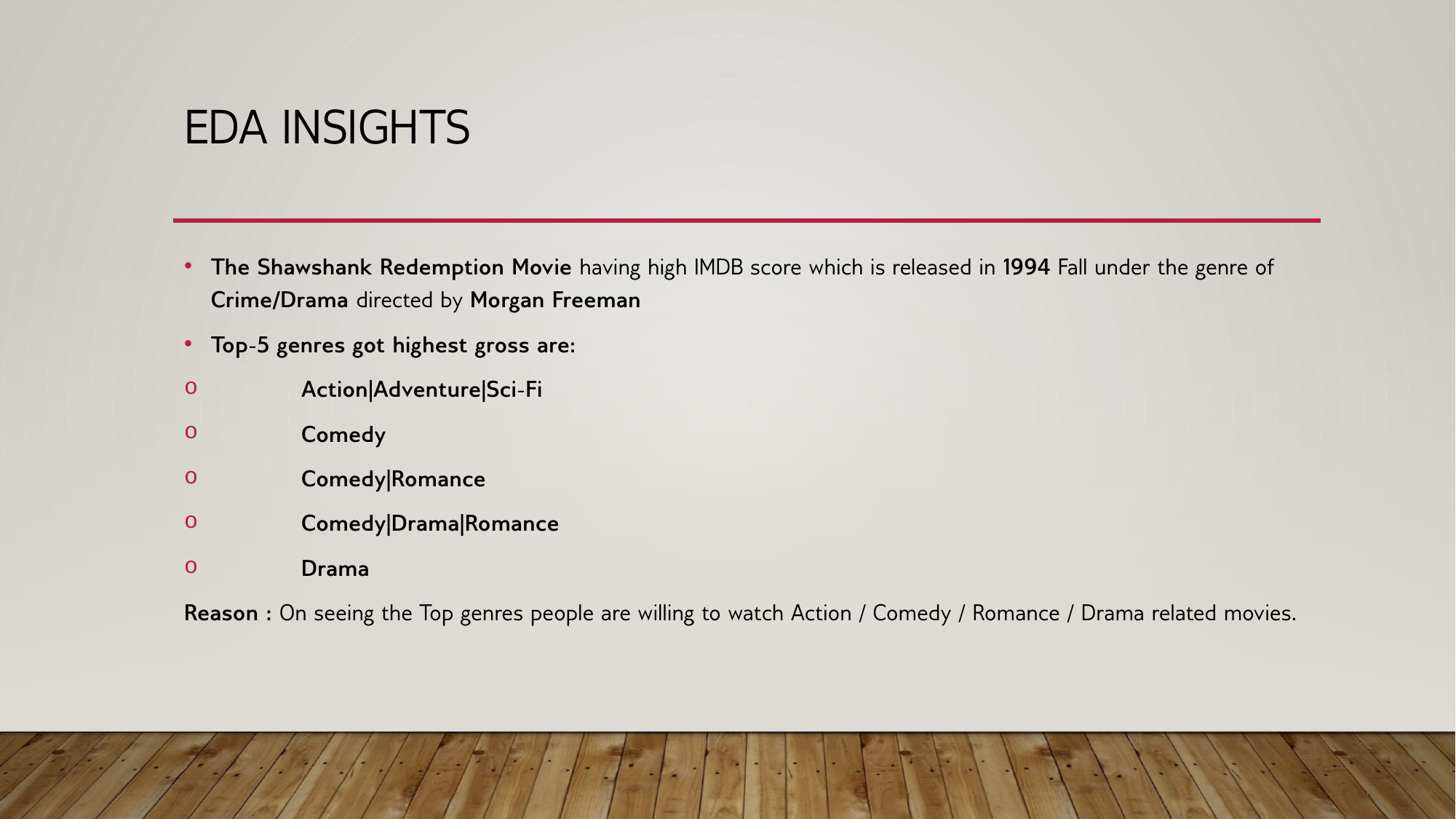

# EDA insights
The Shawshank Redemption Movie having high IMDB score which is released in 1994 Fall under the genre of Crime/Drama directed by Morgan Freeman
Top-5 genres got highest gross are:
	 Action|Adventure|Sci-Fi
	 Comedy
	 Comedy|Romance
	 Comedy|Drama|Romance
	 Drama
Reason : On seeing the Top genres people are willing to watch Action / Comedy / Romance / Drama related movies.